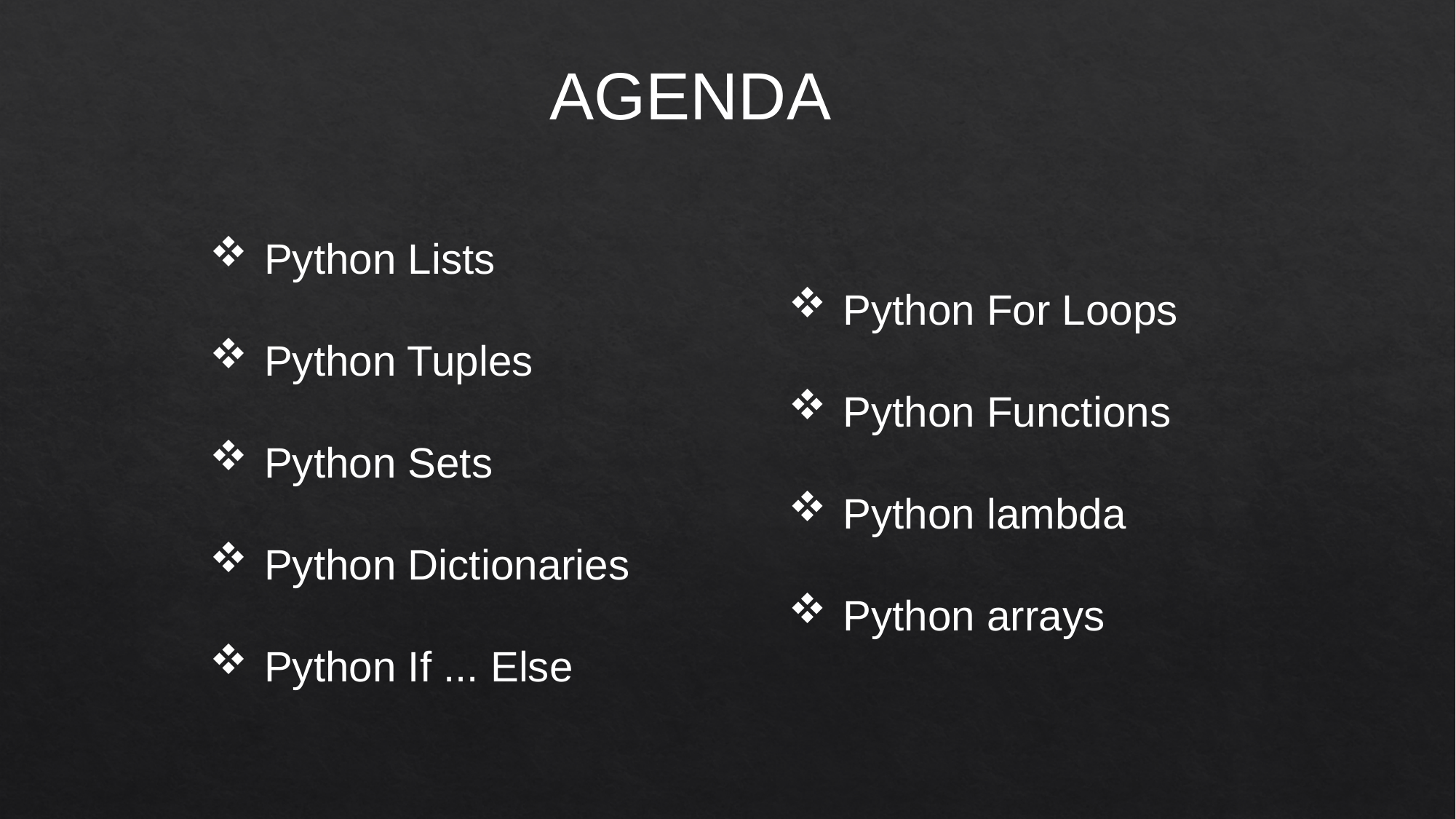

AGENDA
Python Lists

Python Tuples

Python Sets

Python Dictionaries

Python If ... Else

Python while loops

Python For Loops

Python Functions

Python lambda

Python arrays